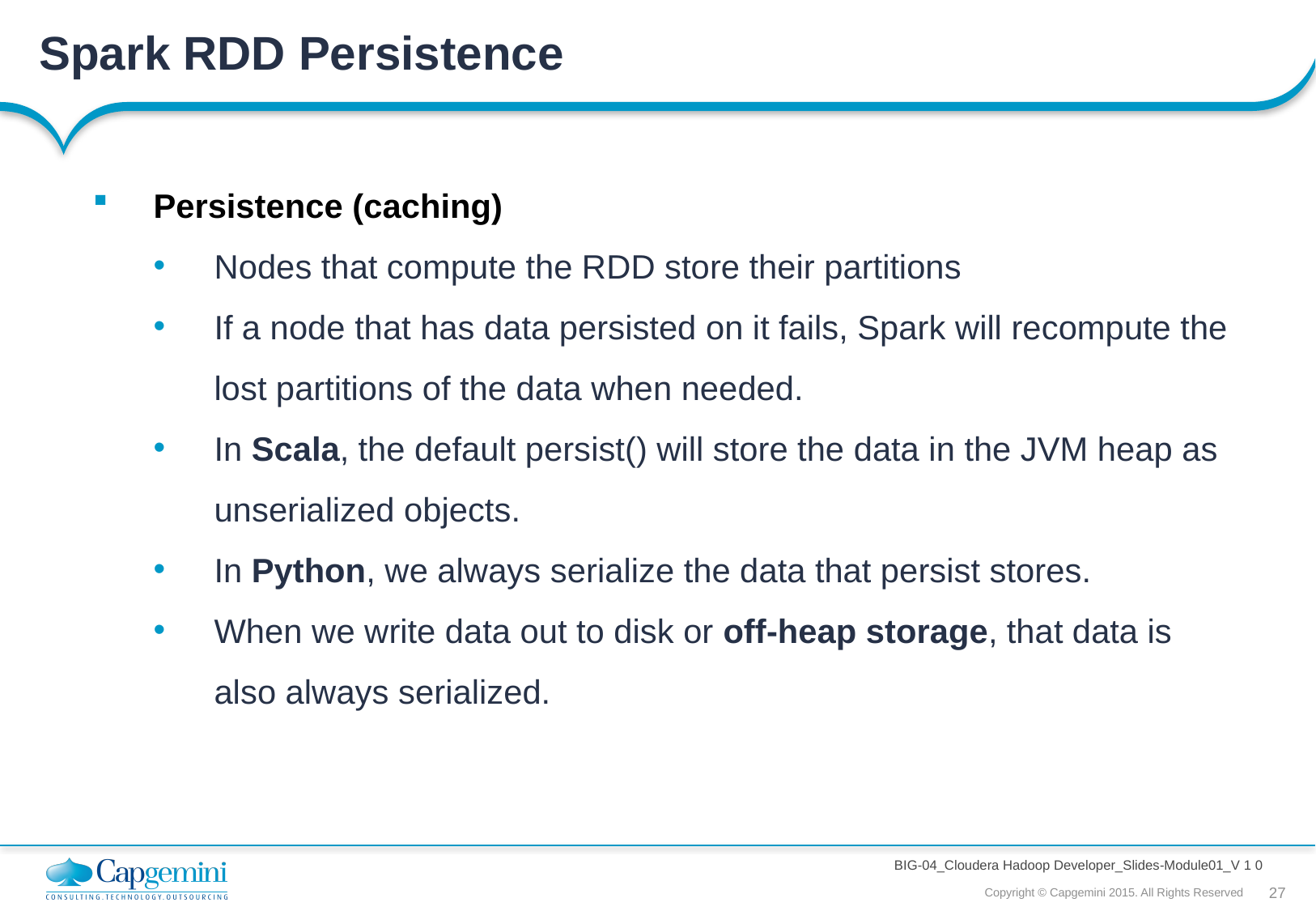

Spark RDD Persistence
Persistence (caching)
Nodes that compute the RDD store their partitions
If a node that has data persisted on it fails, Spark will recompute the lost partitions of the data when needed.
In Scala, the default persist() will store the data in the JVM heap as unserialized objects.
In Python, we always serialize the data that persist stores.
When we write data out to disk or off-heap storage, that data is also always serialized.